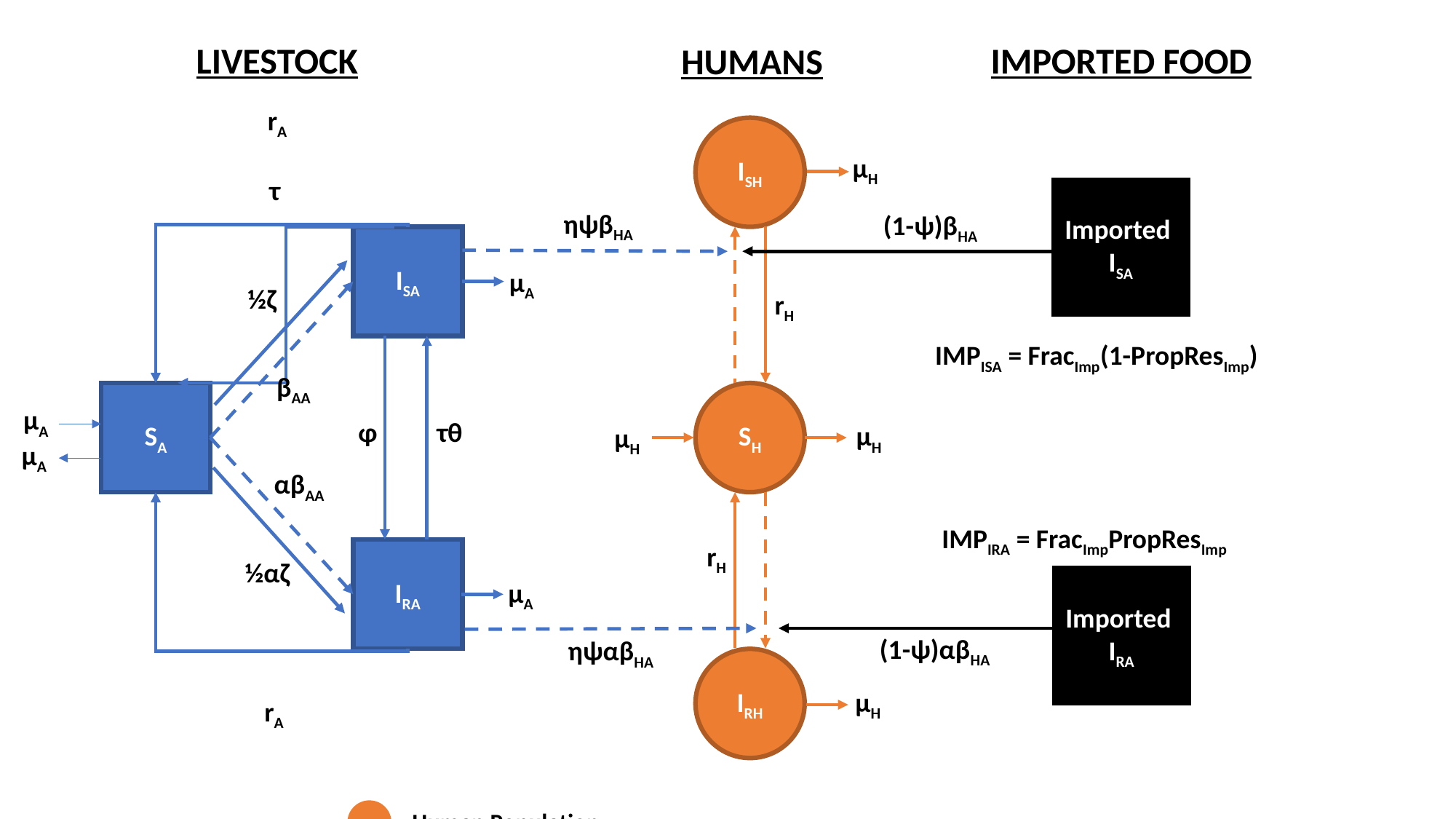

LIVESTOCK
IMPORTED FOOD
HUMANS
rA
ISH
μH
τ
Imported
ISA
ηψβHA
(1-ψ)βHA
ISA
μA
½ζ
rH
IMPISA = FracImp(1-PropResImp)
βAA
SA
SH
μA
τθ
φ
μH
μH
μA
αβAA
IMPIRA = FracImpPropResImp
rH
IRA
½αζ
Imported
IRA
μA
(1-ψ)αβHA
ηψαβHA
IRH
μH
rA
Human Population

Non-transmission dynamics
Domestic Livestock

Transmission
Imported Food Products